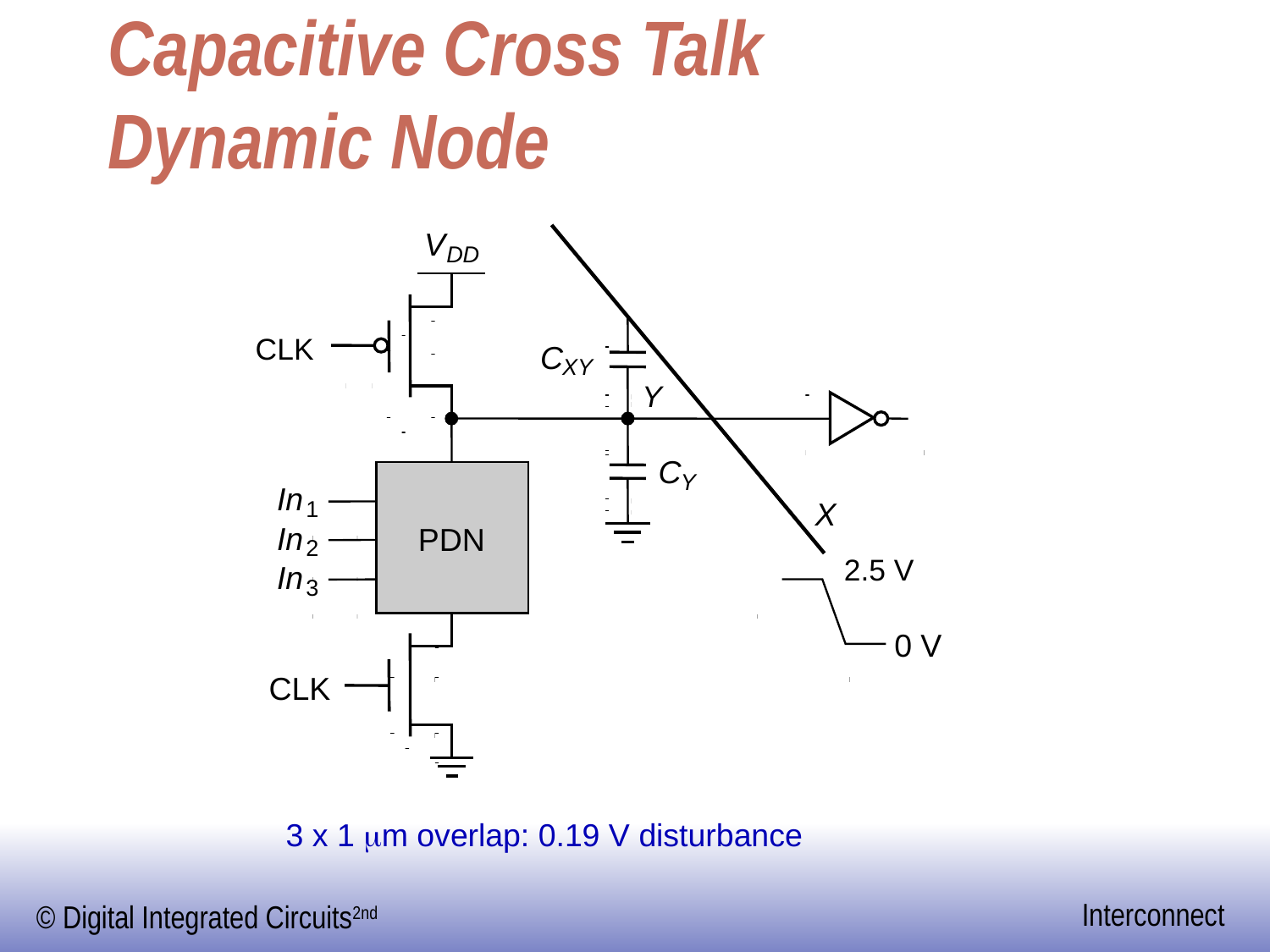

# Capacitive Cross Talk Dynamic Node

V

DD

CLK

C

XY

Y

C

Y

In
1
X

In
PDN

2

2.5 V
In
3

0 V

CLK

3 x 1 μm overlap: 0.19 V disturbance